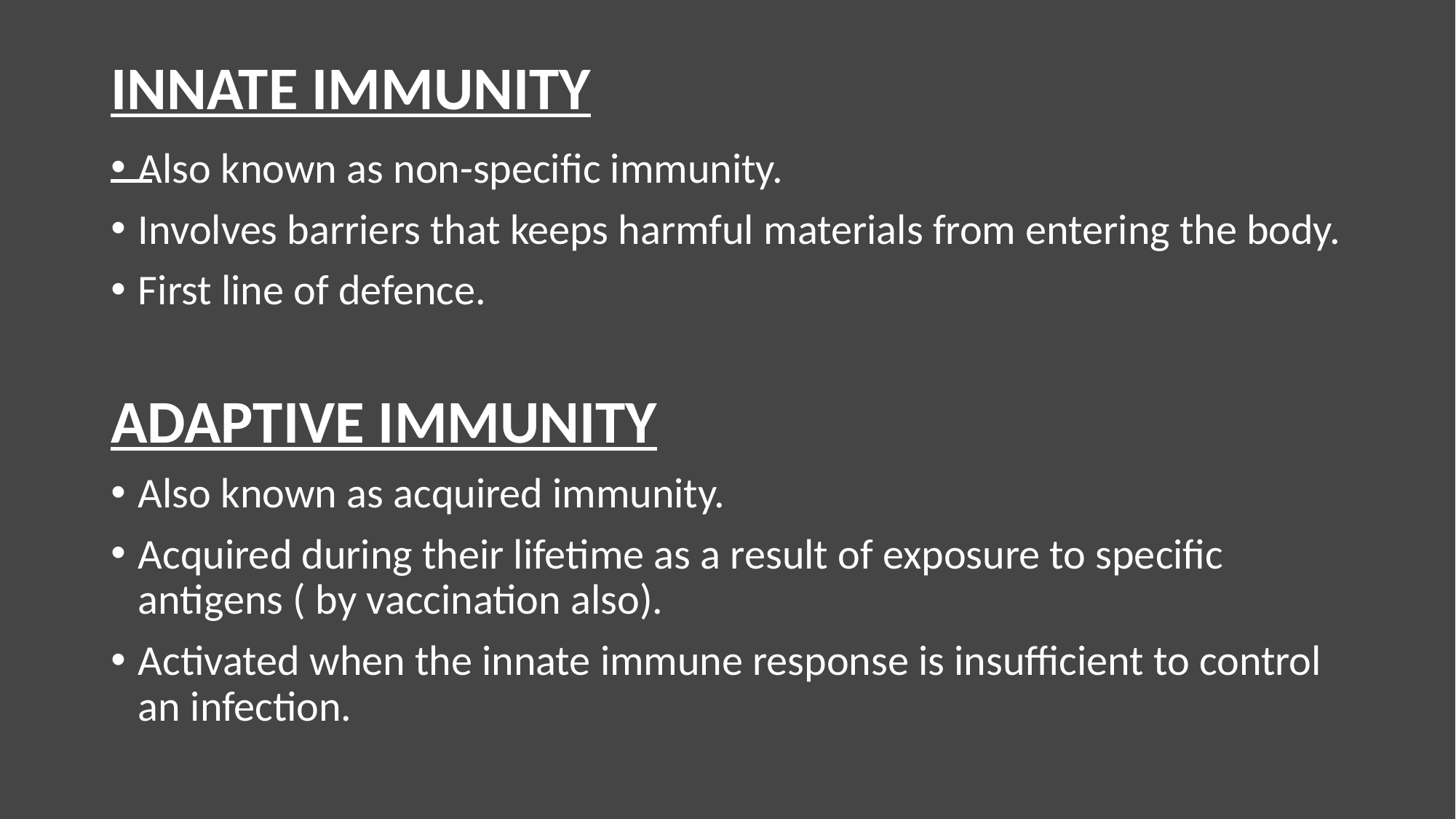

# INNATE IMMUNITY
Also known as non-specific immunity.
Involves barriers that keeps harmful materials from entering the body.
First line of defence.

ADAPTIVE IMMUNITY
Also known as acquired immunity.
Acquired during their lifetime as a result of exposure to specific antigens ( by vaccination also).
Activated when the innate immune response is insufficient to control an infection.